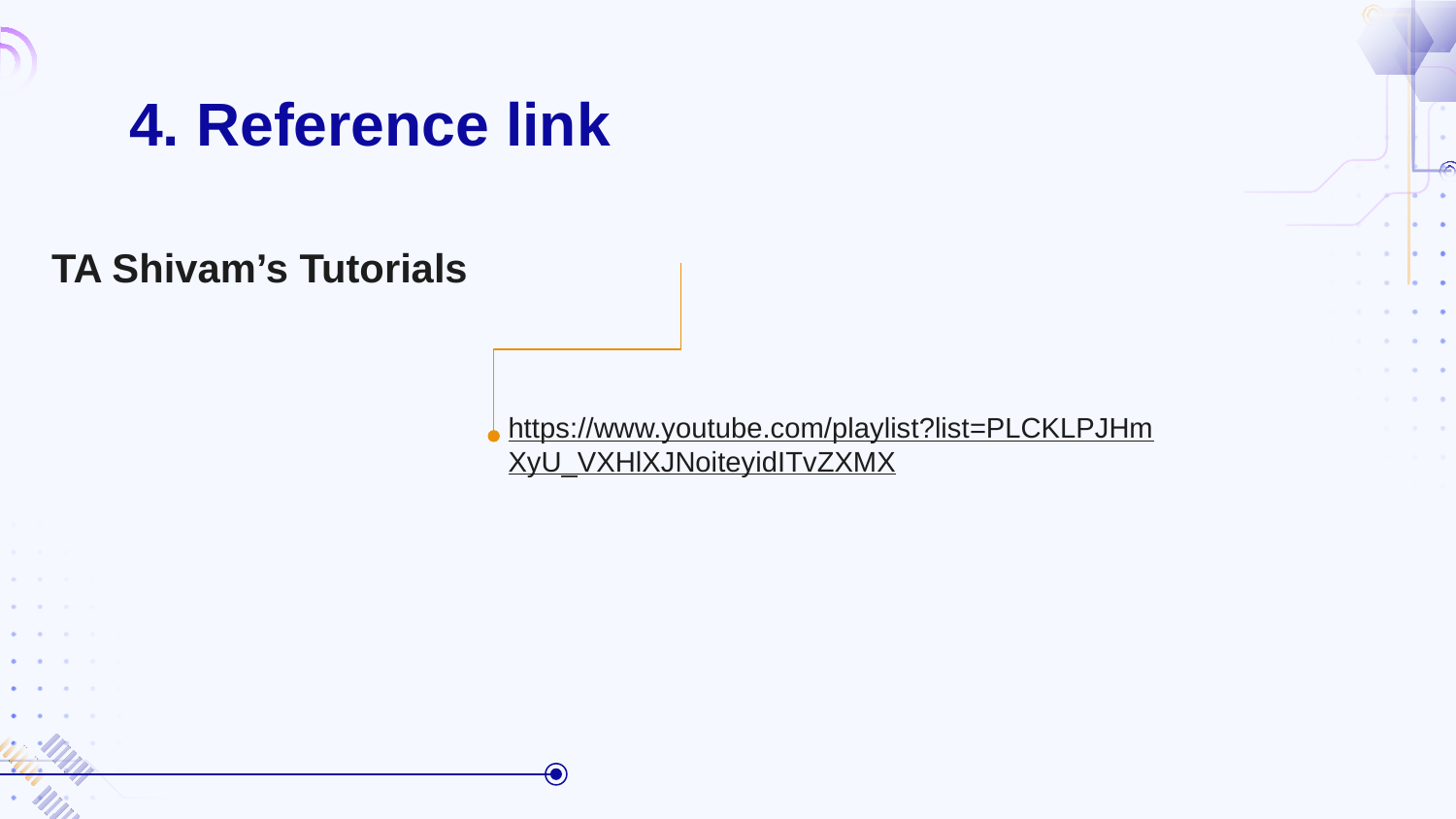

# 4. Reference link
TA Shivam’s Tutorials
https://www.youtube.com/playlist?list=PLCKLPJHmXyU_VXHlXJNoiteyidITvZXMX